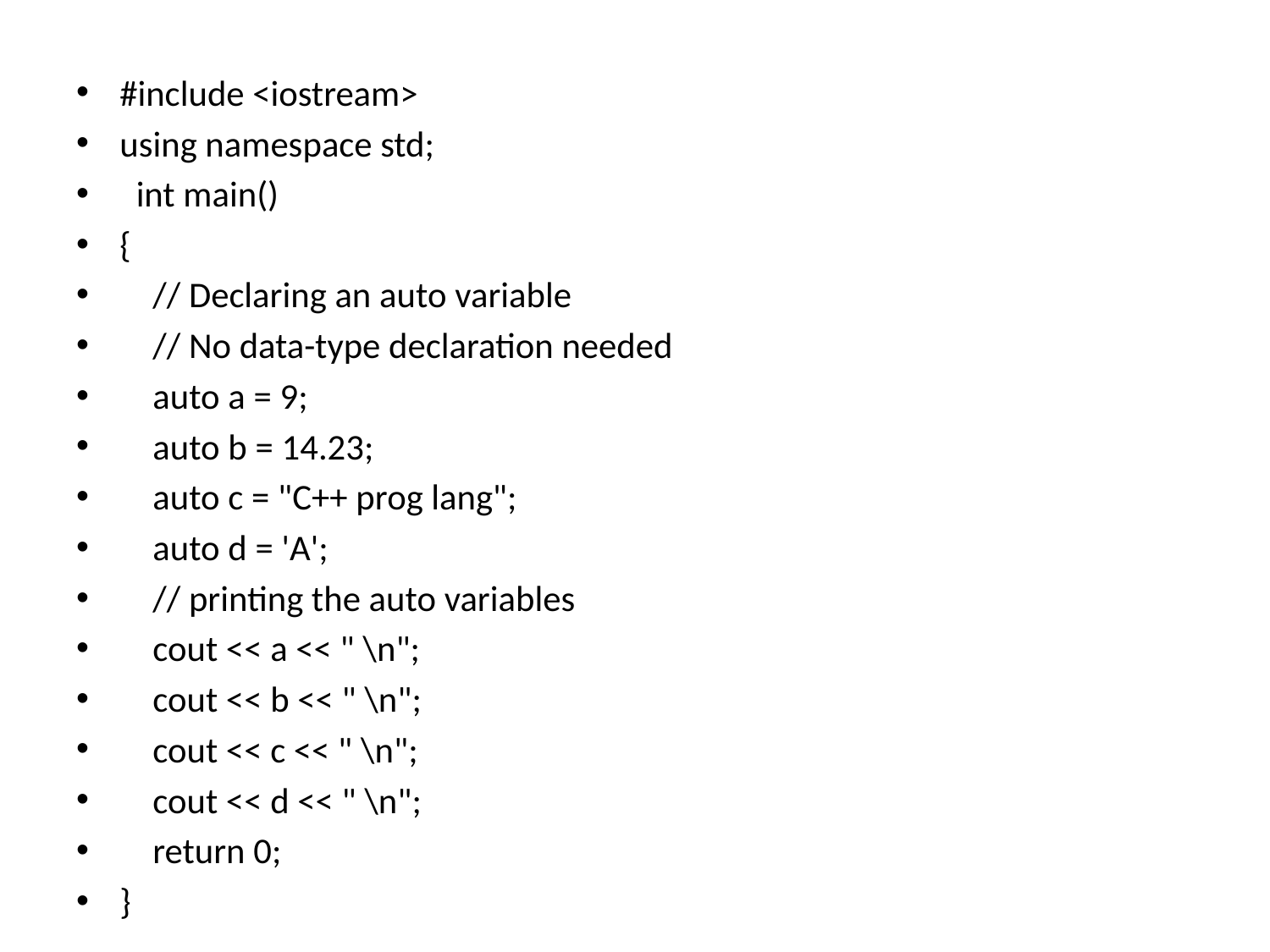

#include <iostream>
using namespace std;
  int main()
{
    // Declaring an auto variable
    // No data-type declaration needed
    auto a = 9;
    auto b = 14.23;
    auto c = "C++ prog lang";
    auto d = 'A';
    // printing the auto variables
    cout << a << " \n";
    cout << b << " \n";
    cout << c << " \n";
    cout << d << " \n";
    return 0;
}